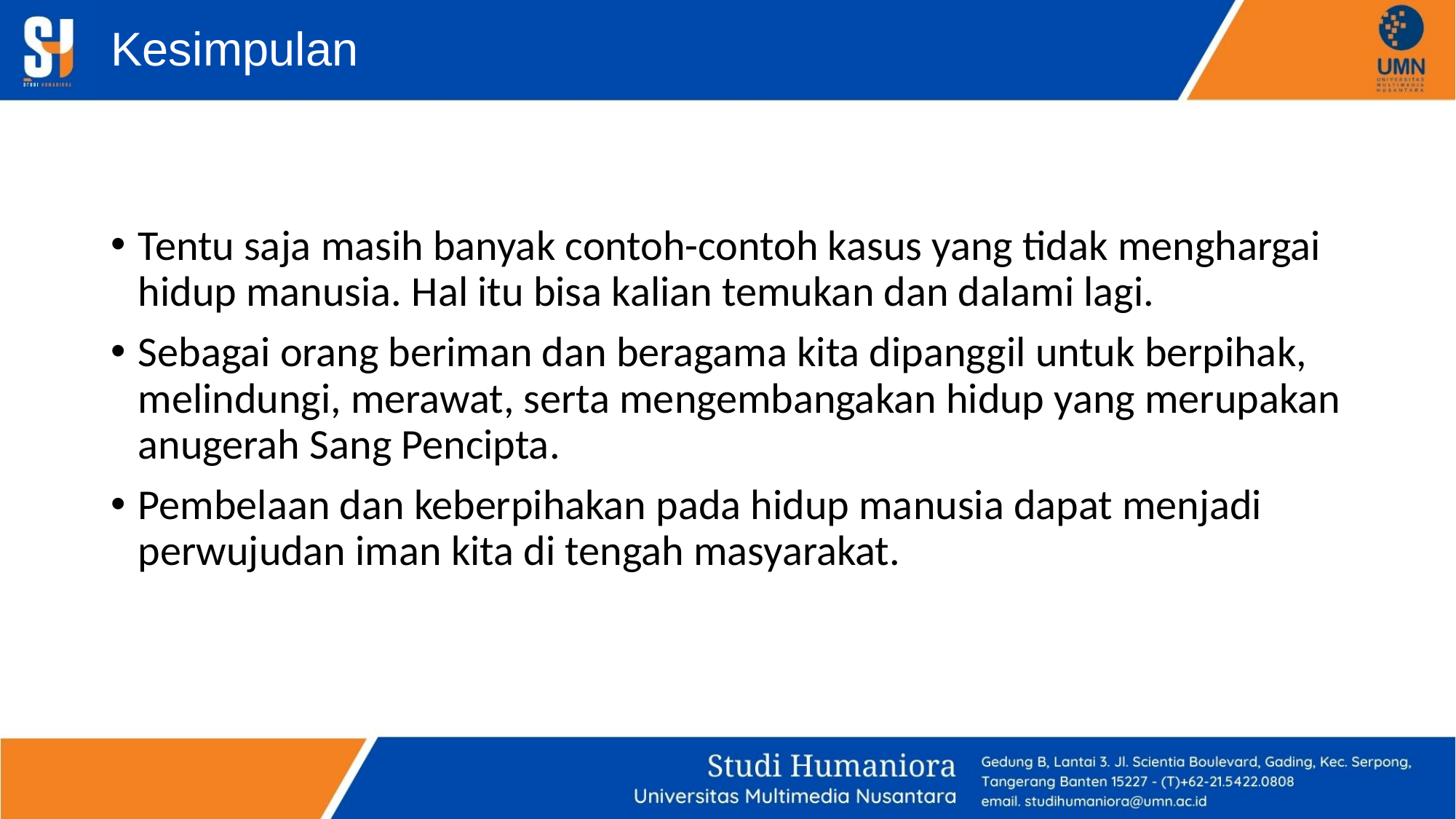

# Kesimpulan
Tentu saja masih banyak contoh-contoh kasus yang tidak menghargai hidup manusia. Hal itu bisa kalian temukan dan dalami lagi.
Sebagai orang beriman dan beragama kita dipanggil untuk berpihak, melindungi, merawat, serta mengembangakan hidup yang merupakan anugerah Sang Pencipta.
Pembelaan dan keberpihakan pada hidup manusia dapat menjadi perwujudan iman kita di tengah masyarakat.